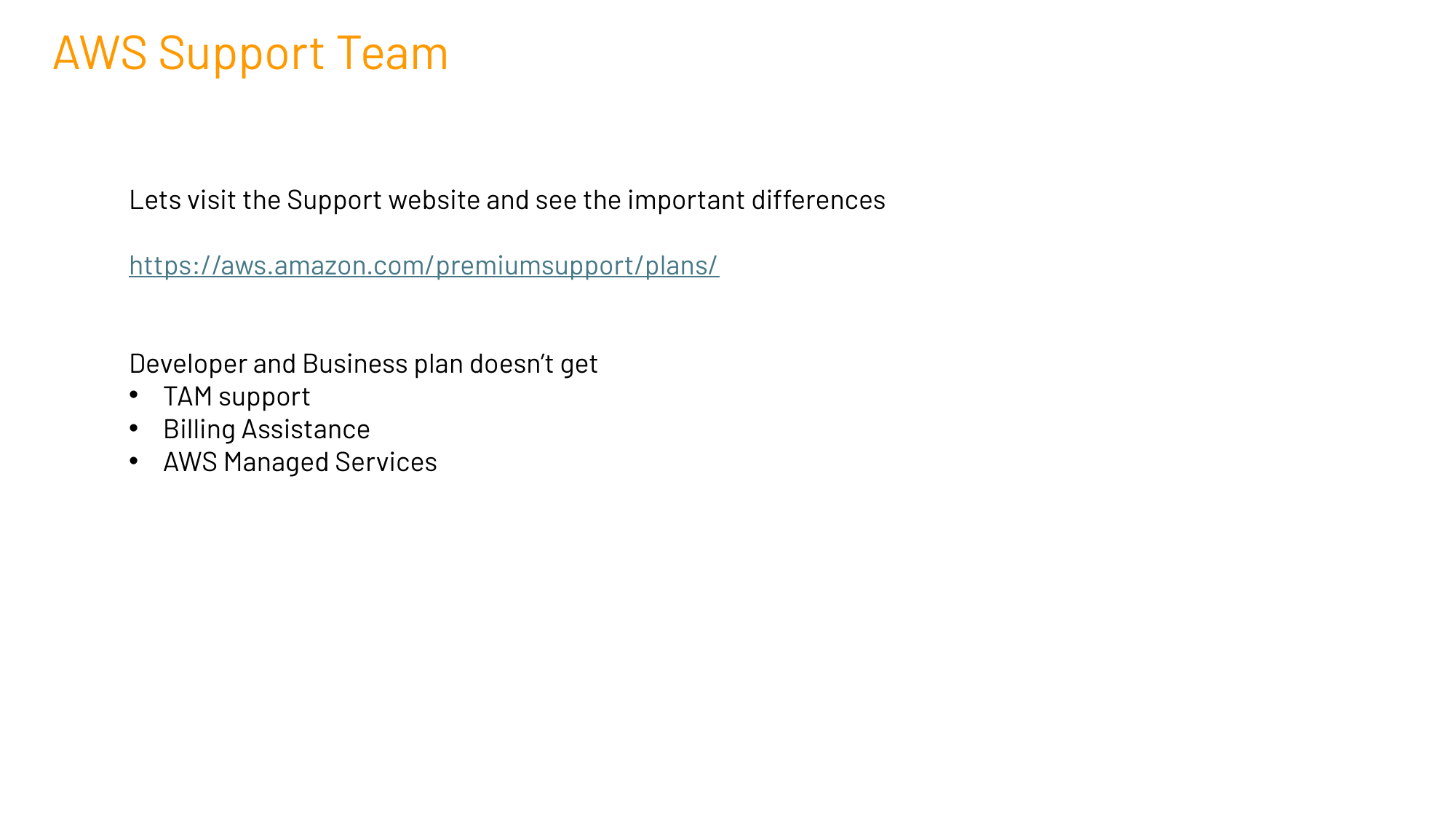

# AWS Support Team
Lets visit the Support website and see the important differences

https://aws.amazon.com/premiumsupport/plans/

Developer and Business plan doesn’t get
TAM support
Billing Assistance
AWS Managed Services